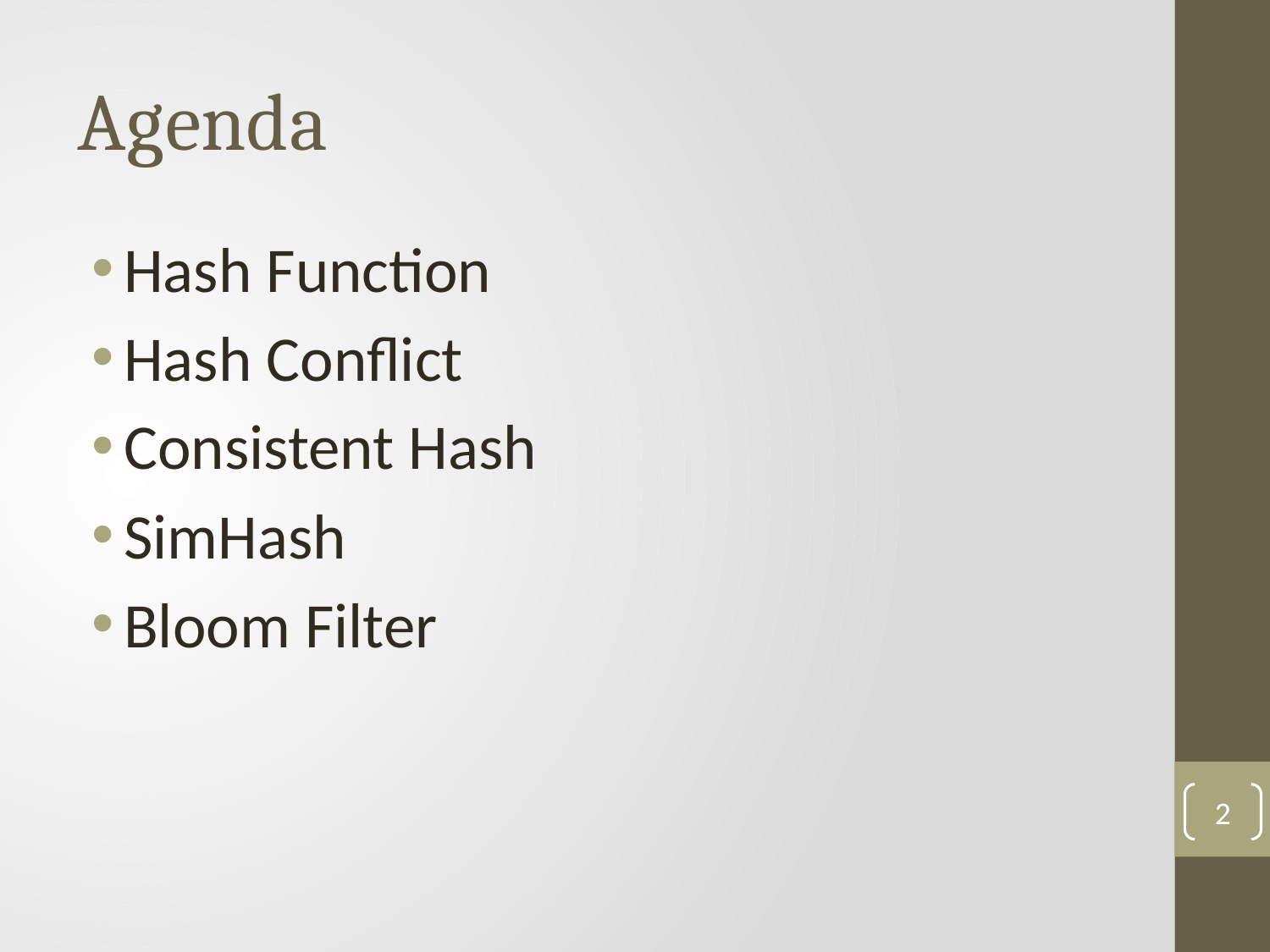

# Agenda
Hash Function
Hash Conflict
Consistent Hash
SimHash
Bloom Filter
2